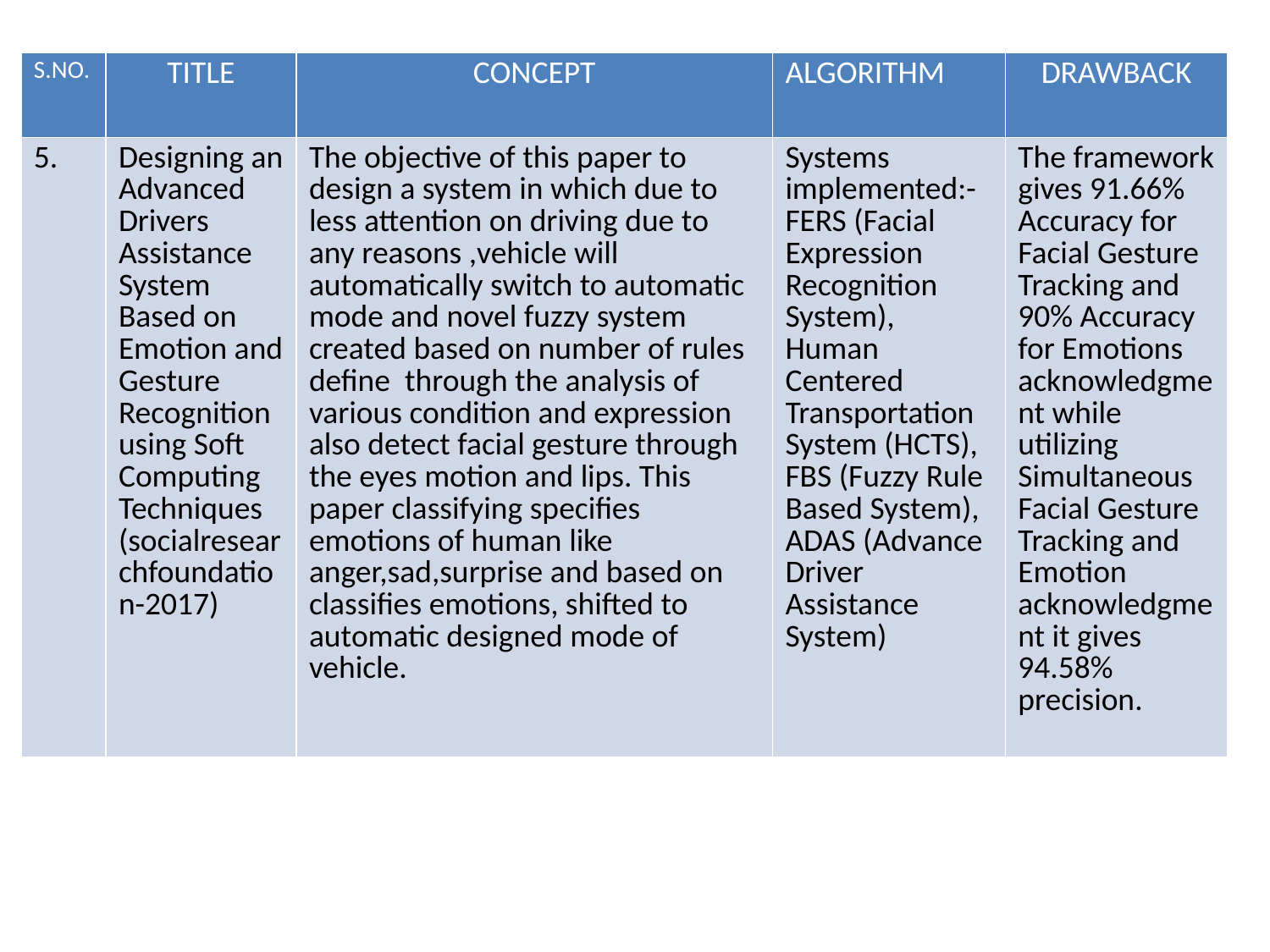

| S.NO. | TITLE | CONCEPT | ALGORITHM | DRAWBACK |
| --- | --- | --- | --- | --- |
| 5. | Designing an Advanced Drivers Assistance System Based on Emotion and Gesture Recognition using Soft Computing Techniques (socialresearchfoundation-2017) | The objective of this paper to design a system in which due to less attention on driving due to any reasons ,vehicle will automatically switch to automatic mode and novel fuzzy system created based on number of rules define through the analysis of various condition and expression also detect facial gesture through the eyes motion and lips. This paper classifying specifies emotions of human like anger,sad,surprise and based on classifies emotions, shifted to automatic designed mode of vehicle. | Systems implemented:-FERS (Facial Expression Recognition System), Human Centered Transportation System (HCTS), FBS (Fuzzy Rule Based System), ADAS (Advance Driver Assistance System) | The framework gives 91.66% Accuracy for Facial Gesture Tracking and 90% Accuracy for Emotions acknowledgment while utilizing Simultaneous Facial Gesture Tracking and Emotion acknowledgment it gives 94.58% precision. |